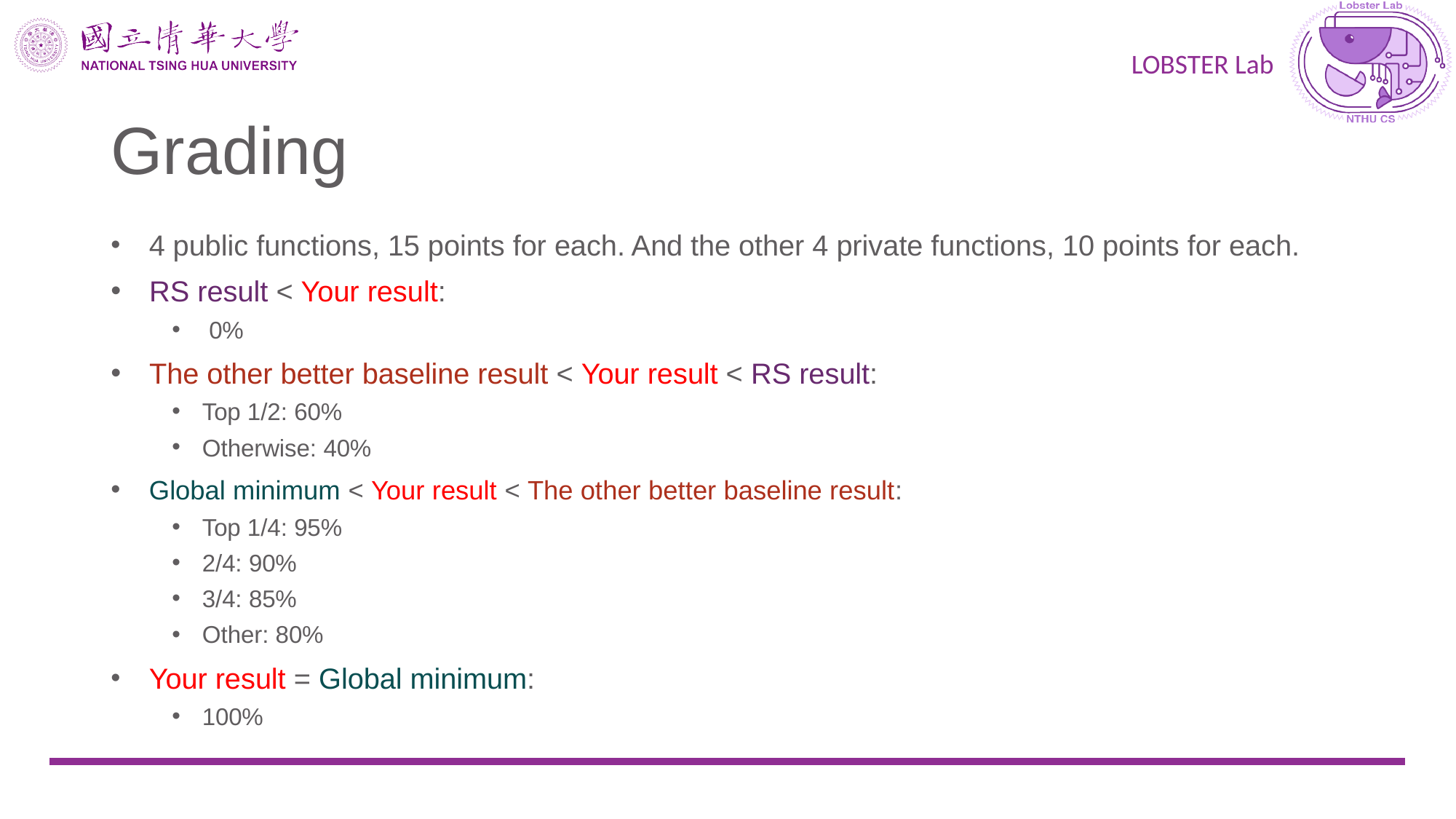

# Grading
 4 public functions, 15 points for each. And the other 4 private functions, 10 points for each.
 RS result < Your result:
 0%
 The other better baseline result < Your result < RS result:
Top 1/2: 60%
Otherwise: 40%
 Global minimum < Your result < The other better baseline result:
Top 1/4: 95%
2/4: 90%
3/4: 85%
Other: 80%
 Your result = Global minimum:
100%